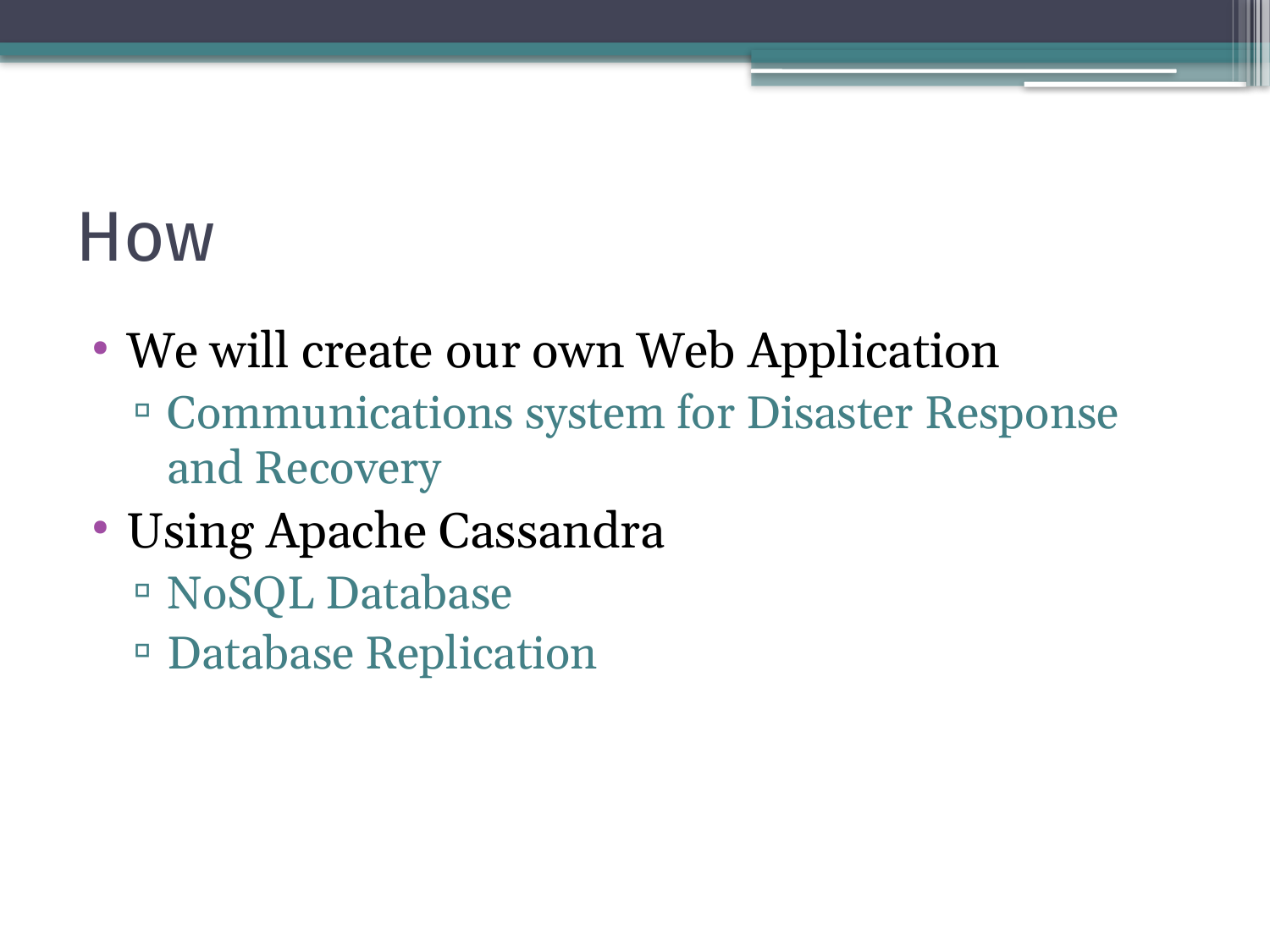

# How
We will create our own Web Application
Communications system for Disaster Response and Recovery
Using Apache Cassandra
NoSQL Database
Database Replication